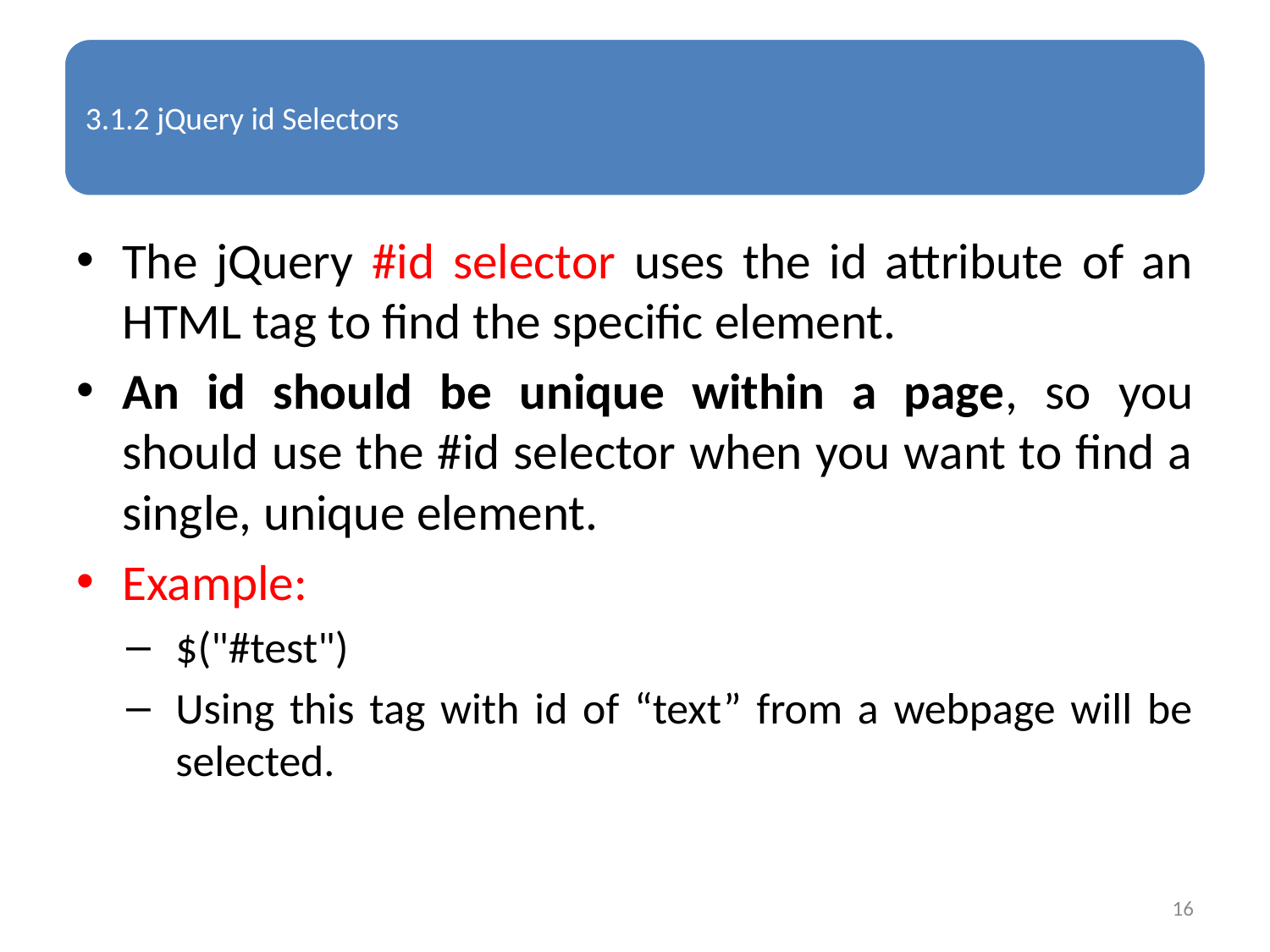

3.1.2 jQuery id Selectors
The jQuery #id selector uses the id attribute of an HTML tag to find the specific element.
An id should be unique within a page, so you should use the #id selector when you want to find a single, unique element.
Example:
$("#test")
Using this tag with id of “text” from a webpage will be selected.
16